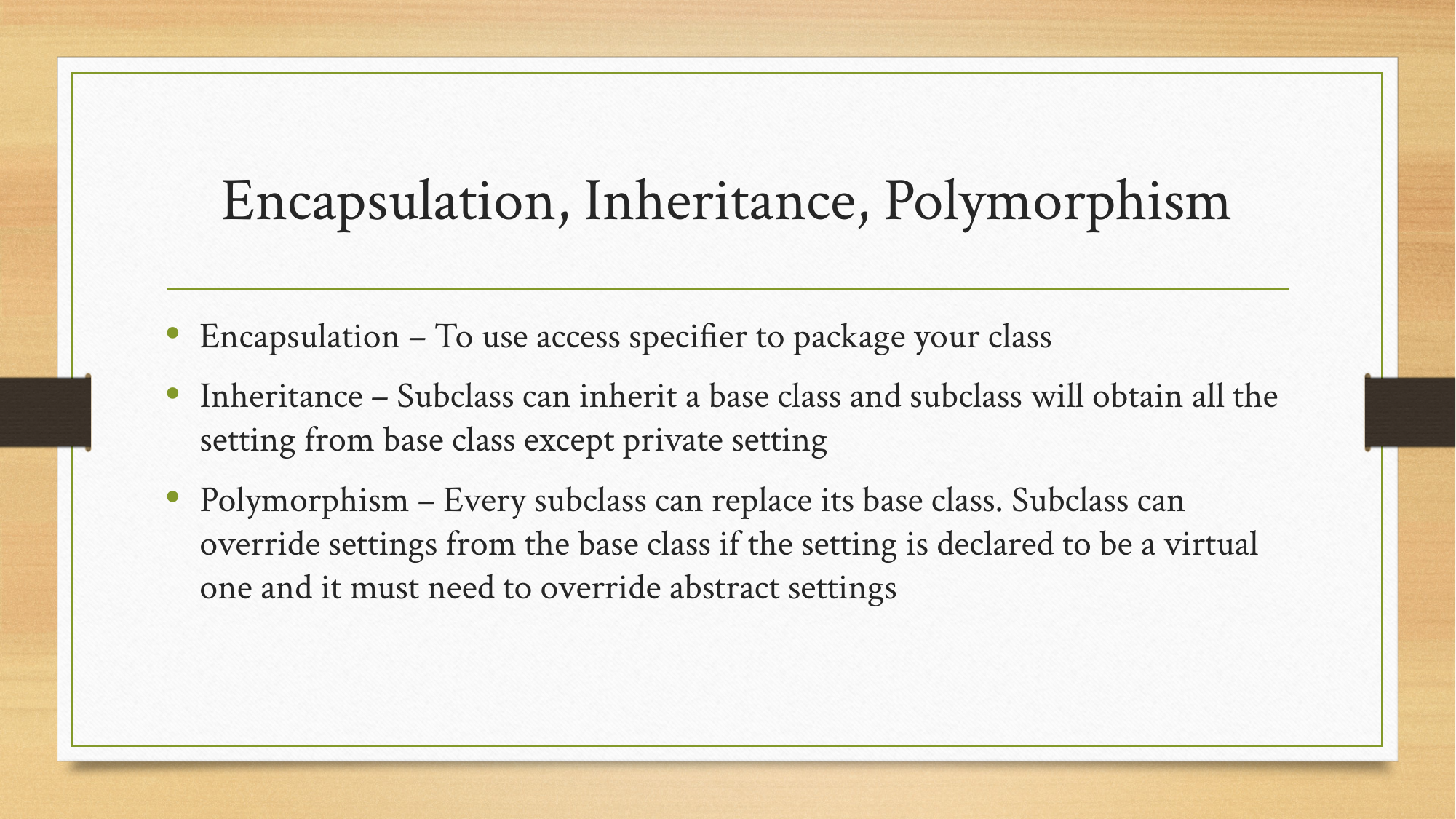

# Encapsulation, Inheritance, Polymorphism
Encapsulation – To use access specifier to package your class
Inheritance – Subclass can inherit a base class and subclass will obtain all the setting from base class except private setting
Polymorphism – Every subclass can replace its base class. Subclass can override settings from the base class if the setting is declared to be a virtual one and it must need to override abstract settings